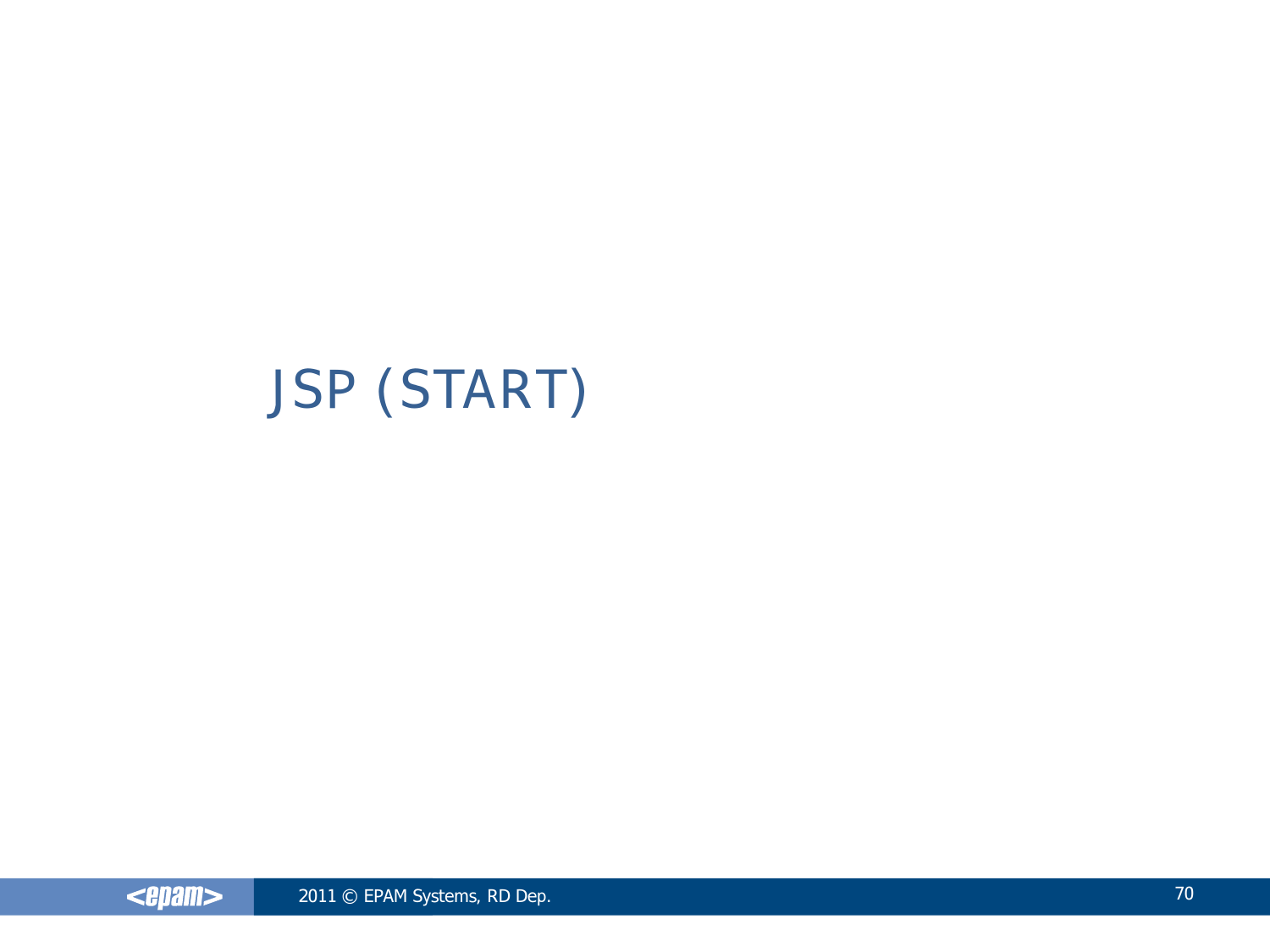

# JSP (start)
70
2011 © EPAM Systems, RD Dep.